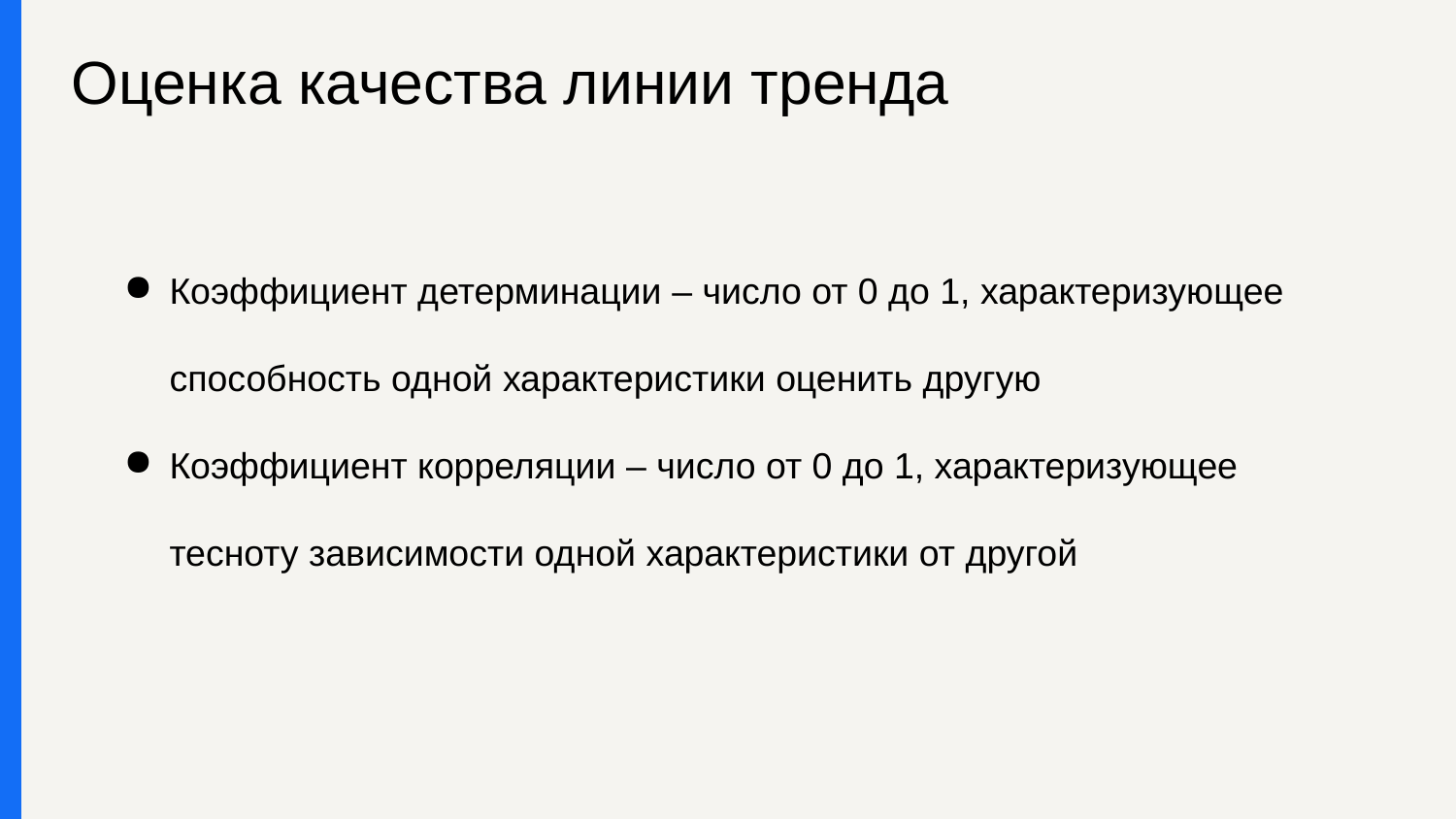

# Оценка качества линии тренда
Коэффициент детерминации – число от 0 до 1, характеризующее способность одной характеристики оценить другую
Коэффициент корреляции – число от 0 до 1, характеризующее тесноту зависимости одной характеристики от другой